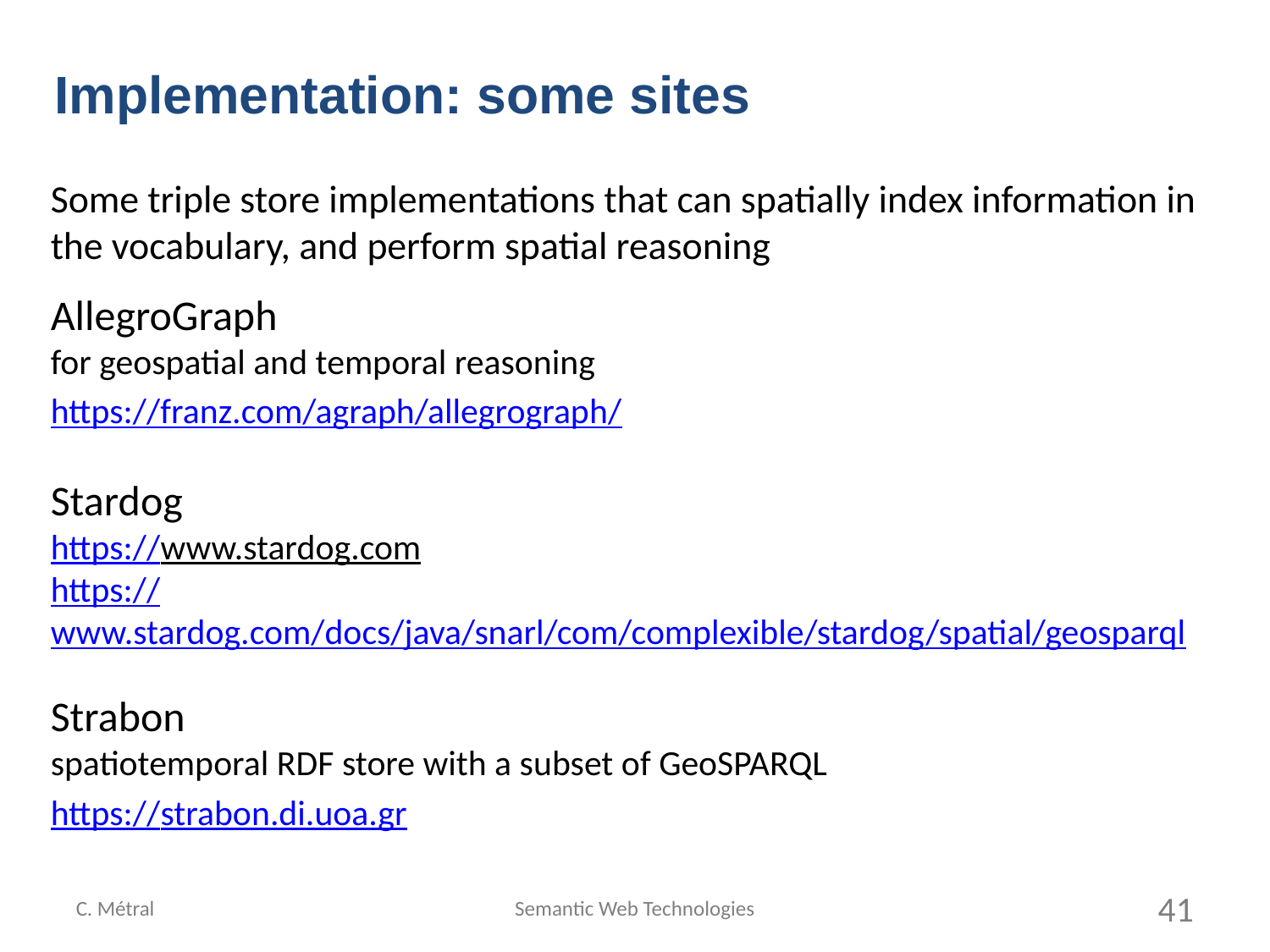

Implementation: some sites
Some triple store implementations that can spatially index information in the vocabulary, and perform spatial reasoning
AllegroGraph
for geospatial and temporal reasoning
https://franz.com/agraph/allegrograph/

Stardog
https://www.stardog.com
https://www.stardog.com/docs/java/snarl/com/complexible/stardog/spatial/geosparql

Strabon
spatiotemporal RDF store with a subset of GeoSPARQL
https://strabon.di.uoa.gr

C. Métral
Semantic Web Technologies
41